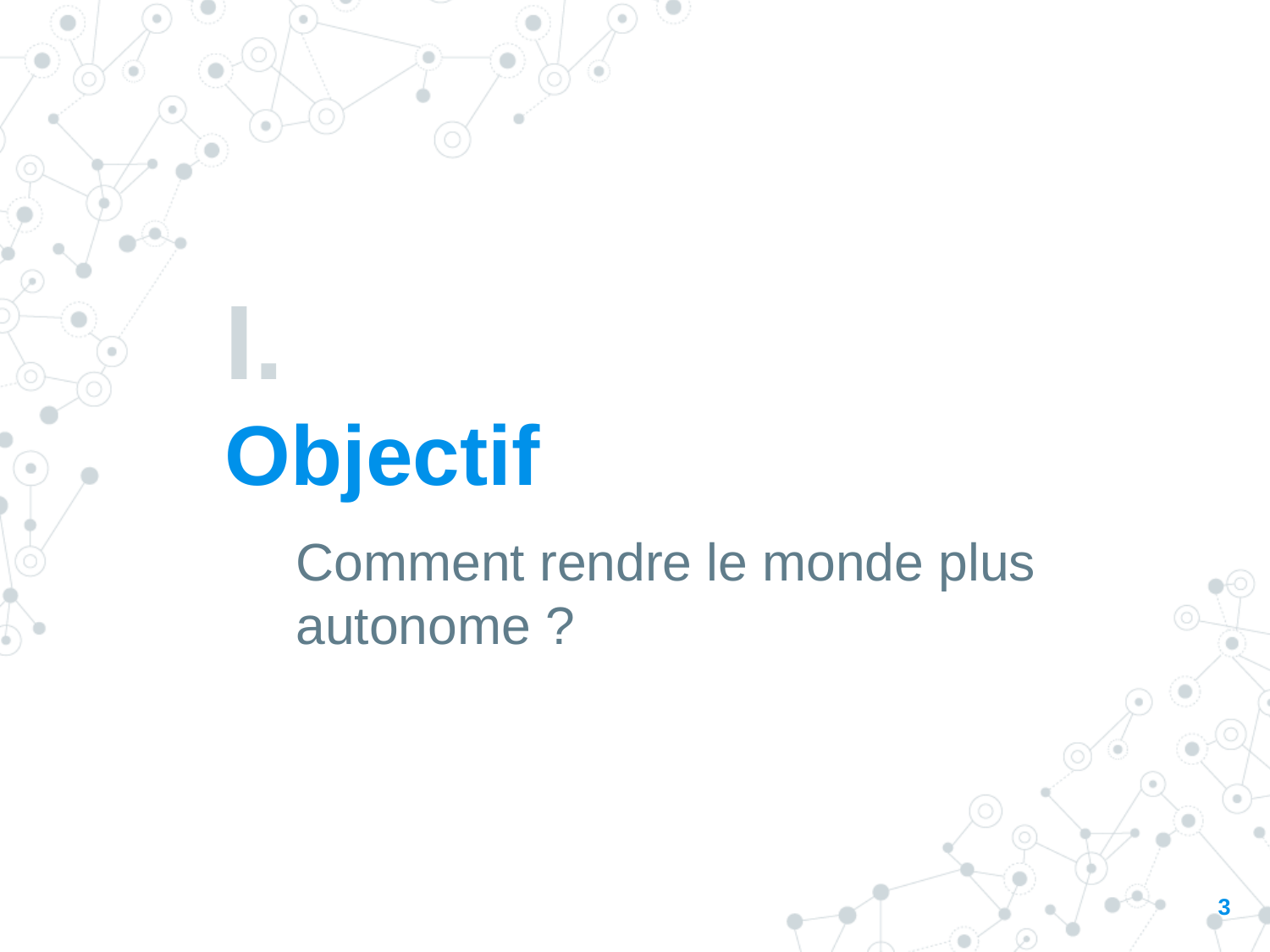

I.
Objectif
Comment rendre le monde plus autonome ?
3